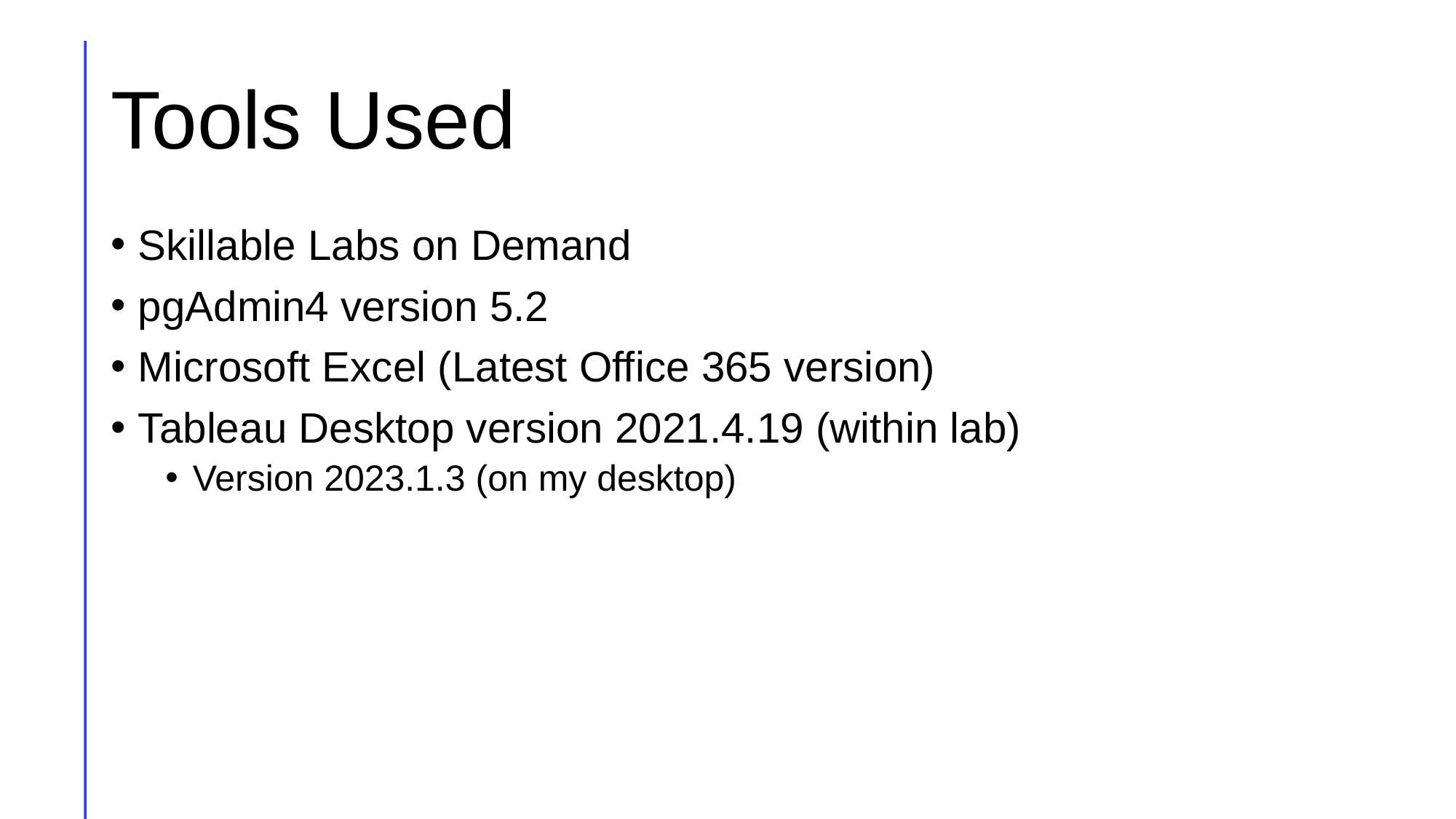

# Tools Used
Skillable Labs on Demand
pgAdmin4 version 5.2
Microsoft Excel (Latest Office 365 version)
Tableau Desktop version 2021.4.19 (within lab)
Version 2023.1.3 (on my desktop)